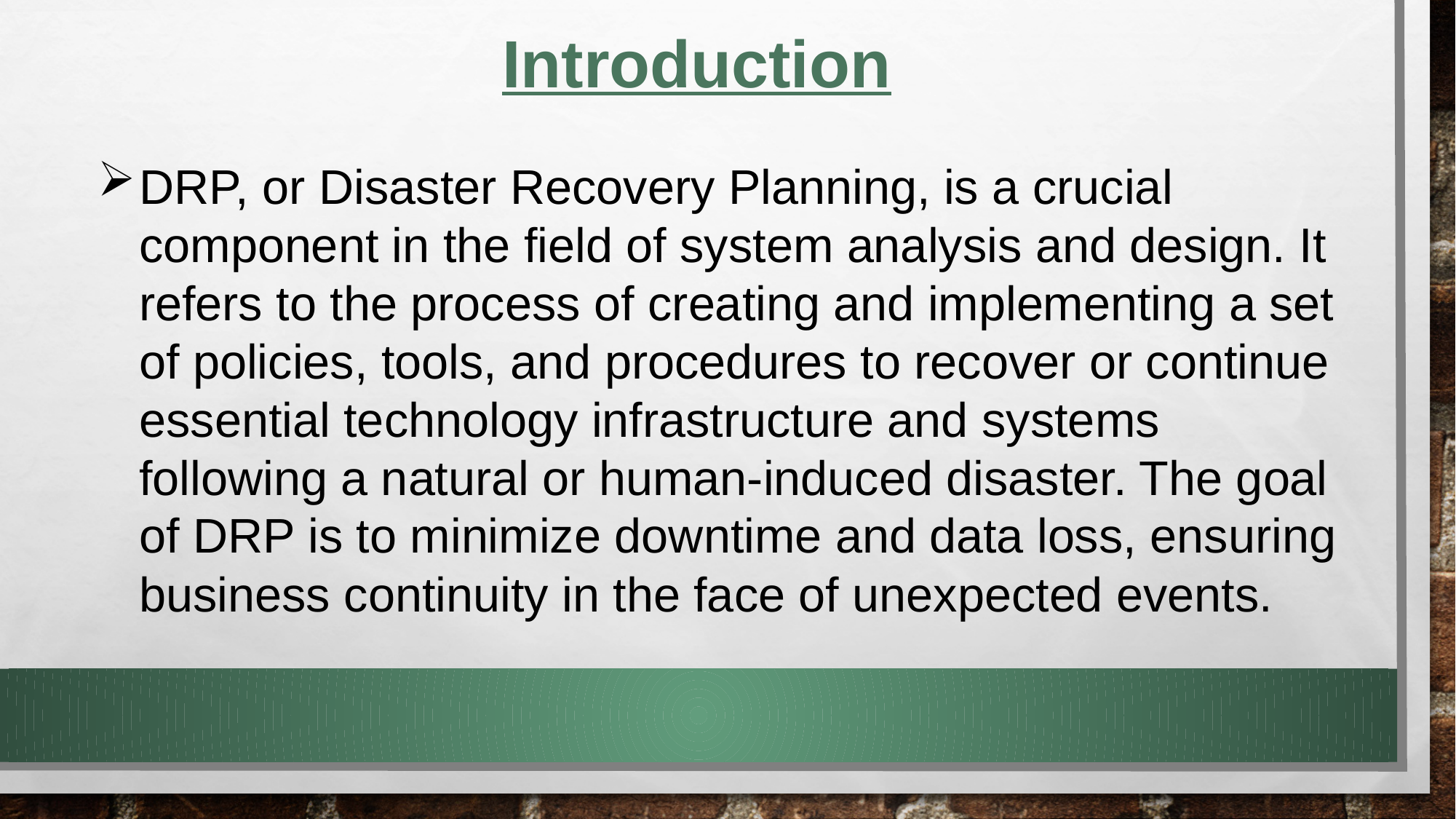

Introduction
DRP, or Disaster Recovery Planning, is a crucial component in the field of system analysis and design. It refers to the process of creating and implementing a set of policies, tools, and procedures to recover or continue essential technology infrastructure and systems following a natural or human-induced disaster. The goal of DRP is to minimize downtime and data loss, ensuring business continuity in the face of unexpected events.